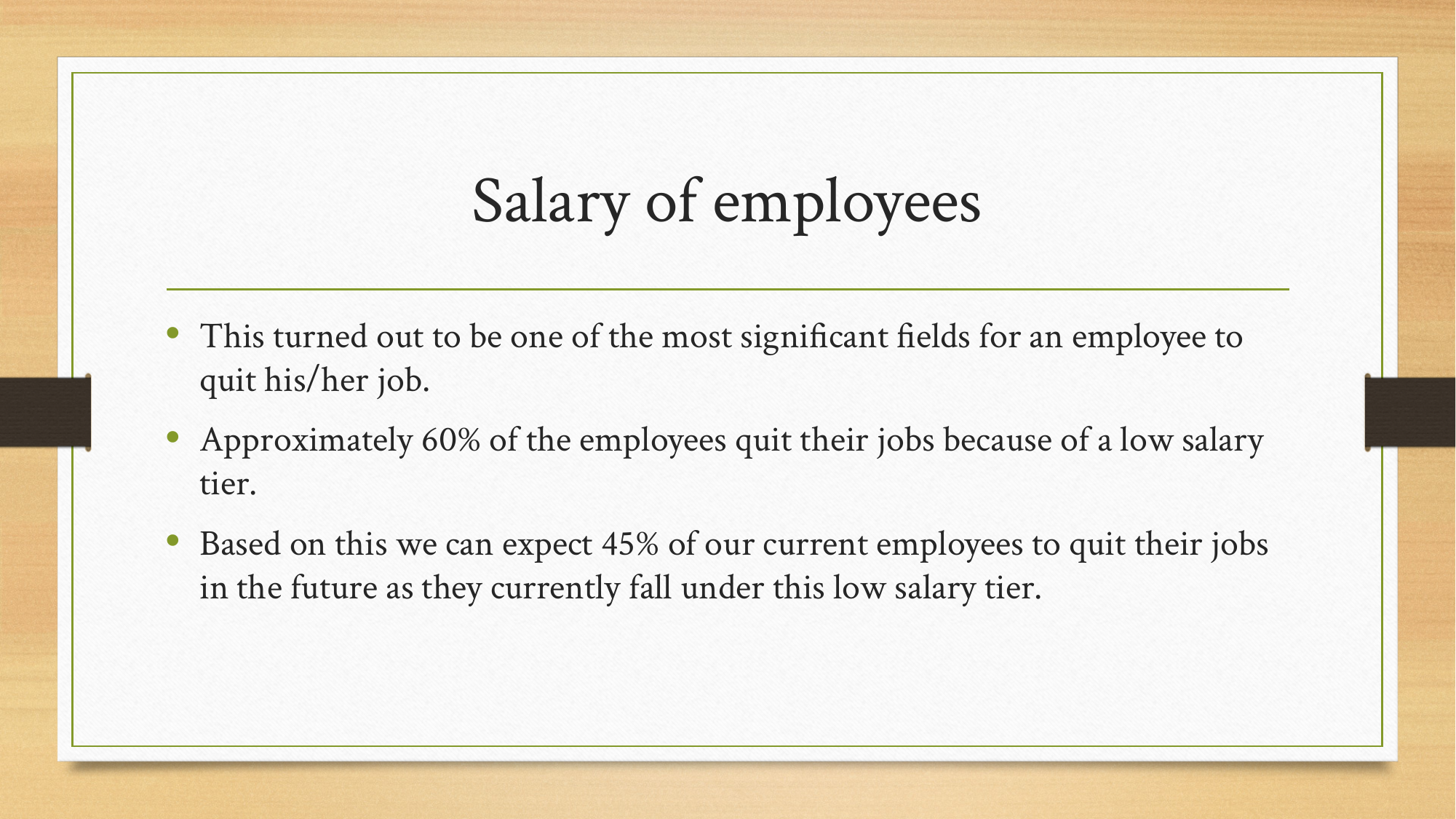

# Salary of employees
This turned out to be one of the most significant fields for an employee to quit his/her job.
Approximately 60% of the employees quit their jobs because of a low salary tier.
Based on this we can expect 45% of our current employees to quit their jobs in the future as they currently fall under this low salary tier.